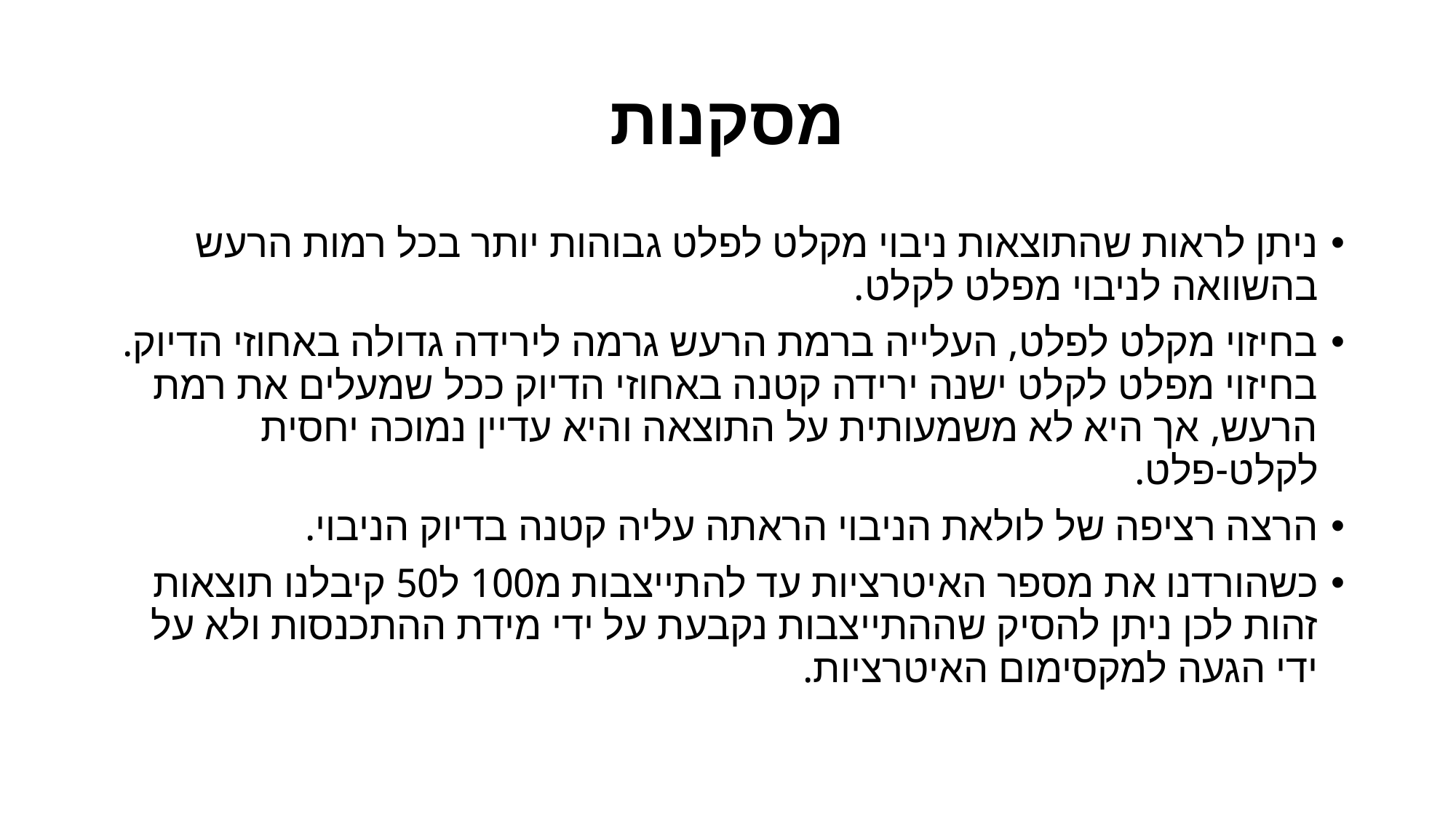

# מסקנות
ניתן לראות שהתוצאות ניבוי מקלט לפלט גבוהות יותר בכל רמות הרעש בהשוואה לניבוי מפלט לקלט.
בחיזוי מקלט לפלט, העלייה ברמת הרעש גרמה לירידה גדולה באחוזי הדיוק.
בחיזוי מפלט לקלט ישנה ירידה קטנה באחוזי הדיוק ככל שמעלים את רמת הרעש, אך היא לא משמעותית על התוצאה והיא עדיין נמוכה יחסית לקלט-פלט.
הרצה רציפה של לולאת הניבוי הראתה עליה קטנה בדיוק הניבוי.
כשהורדנו את מספר האיטרציות עד להתייצבות מ100 ל50 קיבלנו תוצאות זהות לכן ניתן להסיק שההתייצבות נקבעת על ידי מידת ההתכנסות ולא על ידי הגעה למקסימום האיטרציות.